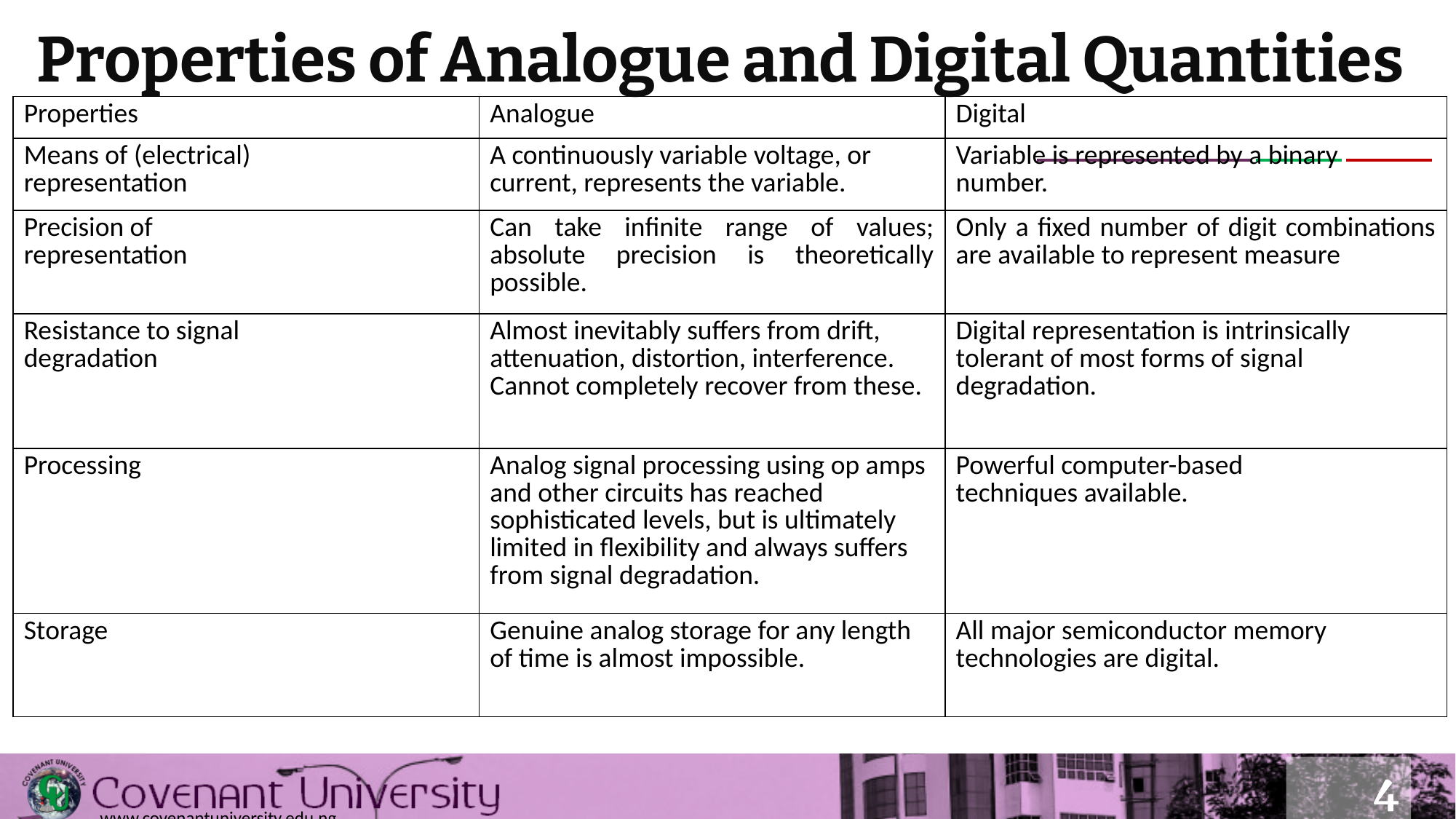

# Properties of Analogue and Digital Quantities
| Properties | Analogue | Digital |
| --- | --- | --- |
| Means of (electrical) representation | A continuously variable voltage, or current, represents the variable. | Variable is represented by a binary number. |
| Precision of representation | Can take infinite range of values; absolute precision is theoretically possible. | Only a fixed number of digit combinations are available to represent measure |
| Resistance to signal degradation | Almost inevitably suffers from drift, attenuation, distortion, interference. Cannot completely recover from these. | Digital representation is intrinsically tolerant of most forms of signal degradation. |
| Processing | Analog signal processing using op amps and other circuits has reached sophisticated levels, but is ultimately limited in flexibility and always suffers from signal degradation. | Powerful computer-based techniques available. |
| Storage | Genuine analog storage for any length of time is almost impossible. | All major semiconductor memory technologies are digital. |